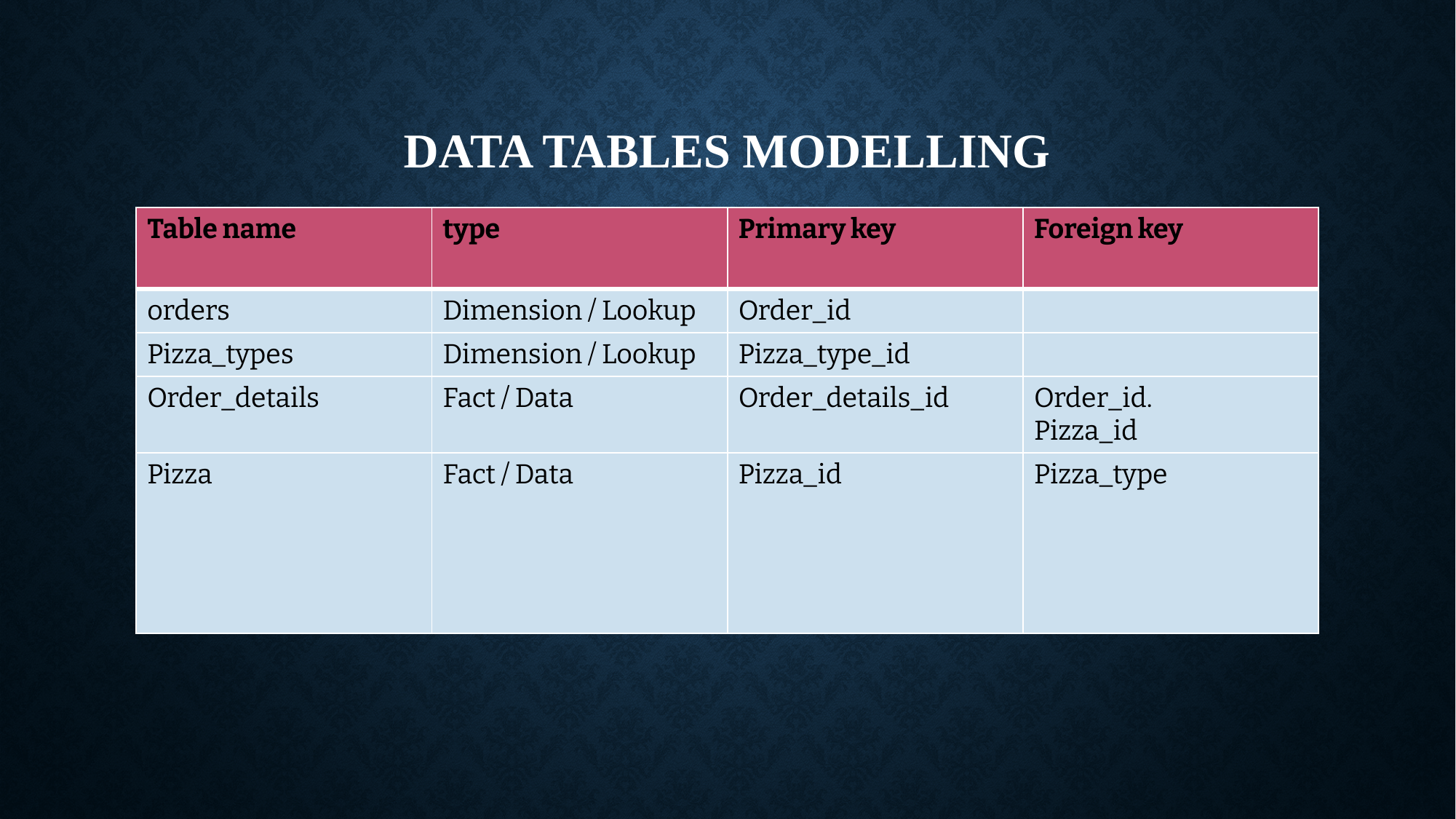

# Data tables modelling
| Table name | type | Primary key | Foreign key |
| --- | --- | --- | --- |
| orders | Dimension / Lookup | Order\_id |  |
| Pizza\_types | Dimension / Lookup | Pizza\_type\_id |  |
| Order\_details | Fact / Data | Order\_details\_id | Order\_id. Pizza\_id |
| Pizza | Fact / Data | Pizza\_id | Pizza\_type |